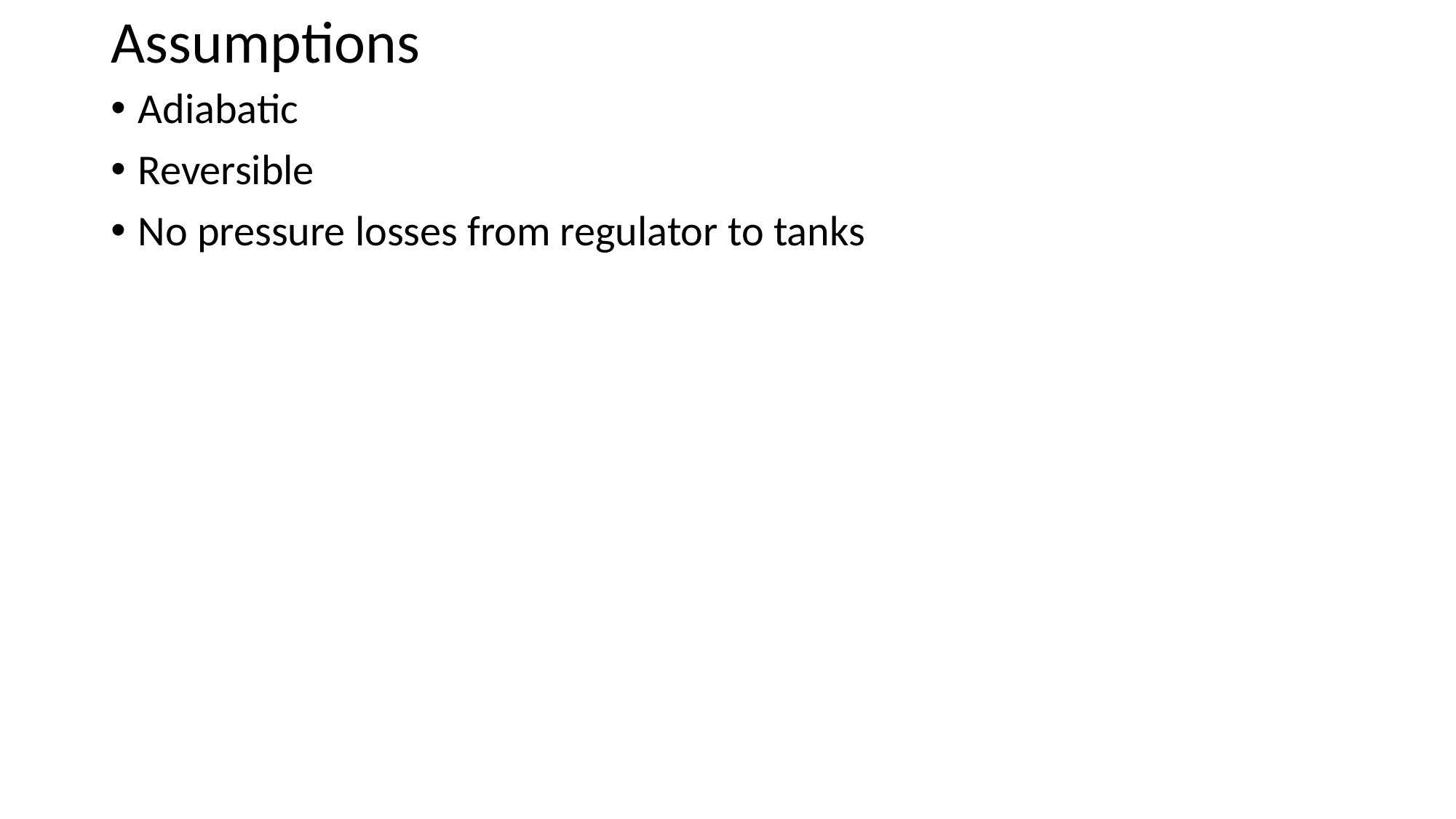

# Assumptions
Adiabatic
Reversible
No pressure losses from regulator to tanks